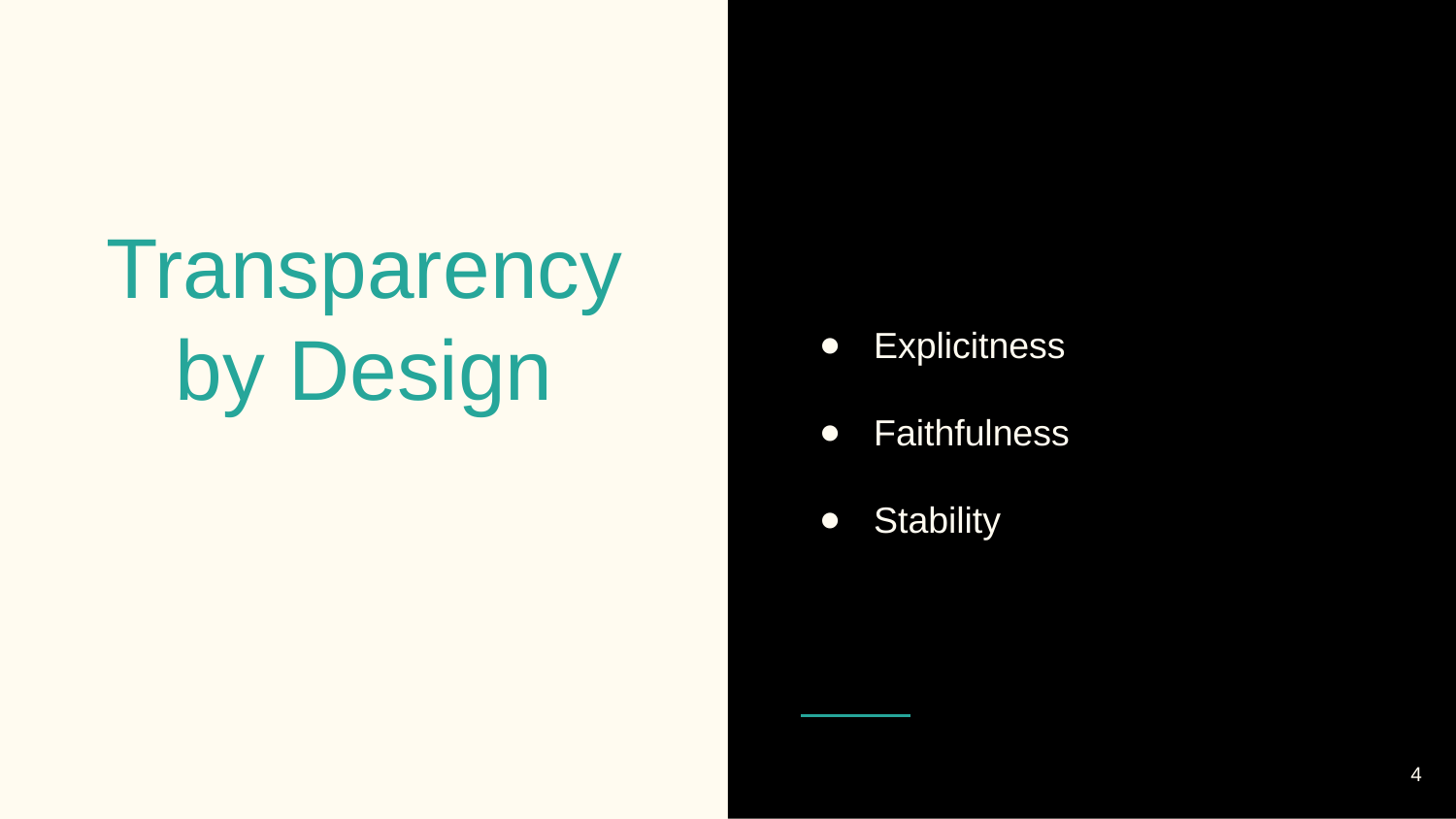

Explicitness
Faithfulness
Stability
# Transparency by Design
4